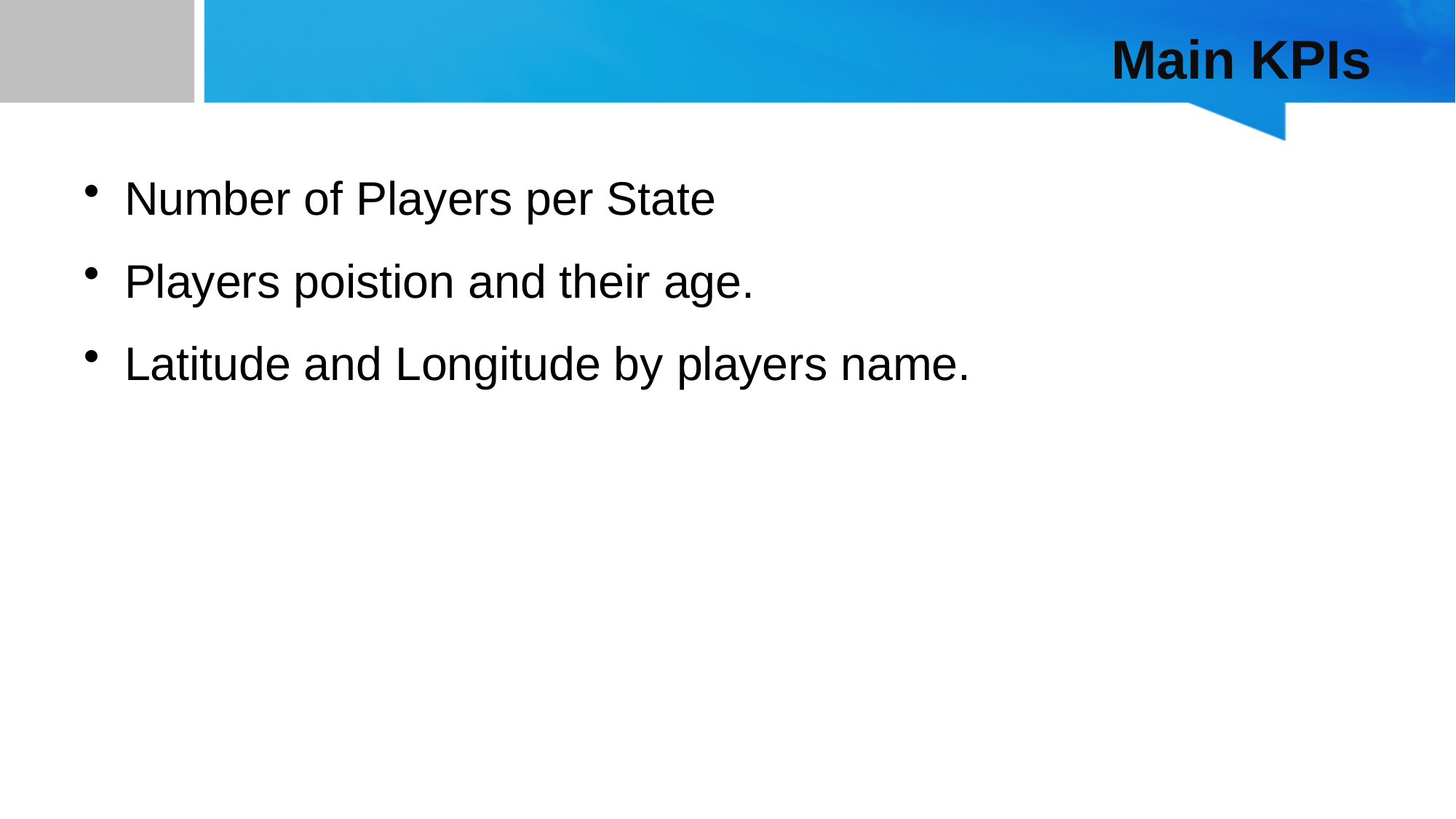

# Main KPIs
Number of Players per State
Players poistion and their age.
Latitude and Longitude by players name.